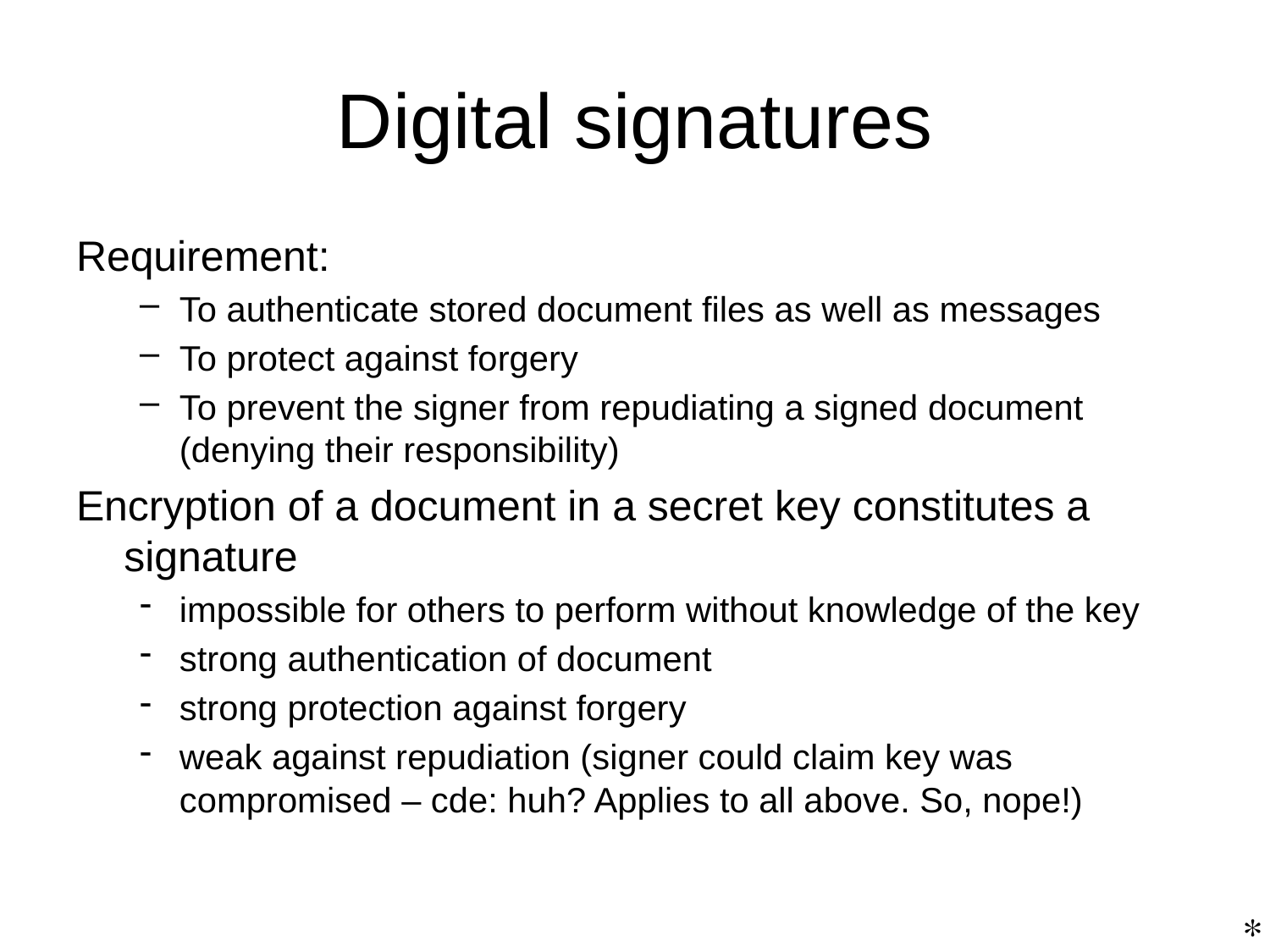

# Digital signatures
Requirement:
To authenticate stored document files as well as messages
To protect against forgery
To prevent the signer from repudiating a signed document (denying their responsibility)
Encryption of a document in a secret key constitutes a signature
impossible for others to perform without knowledge of the key
strong authentication of document
strong protection against forgery
weak against repudiation (signer could claim key was compromised – cde: huh? Applies to all above. So, nope!)
*